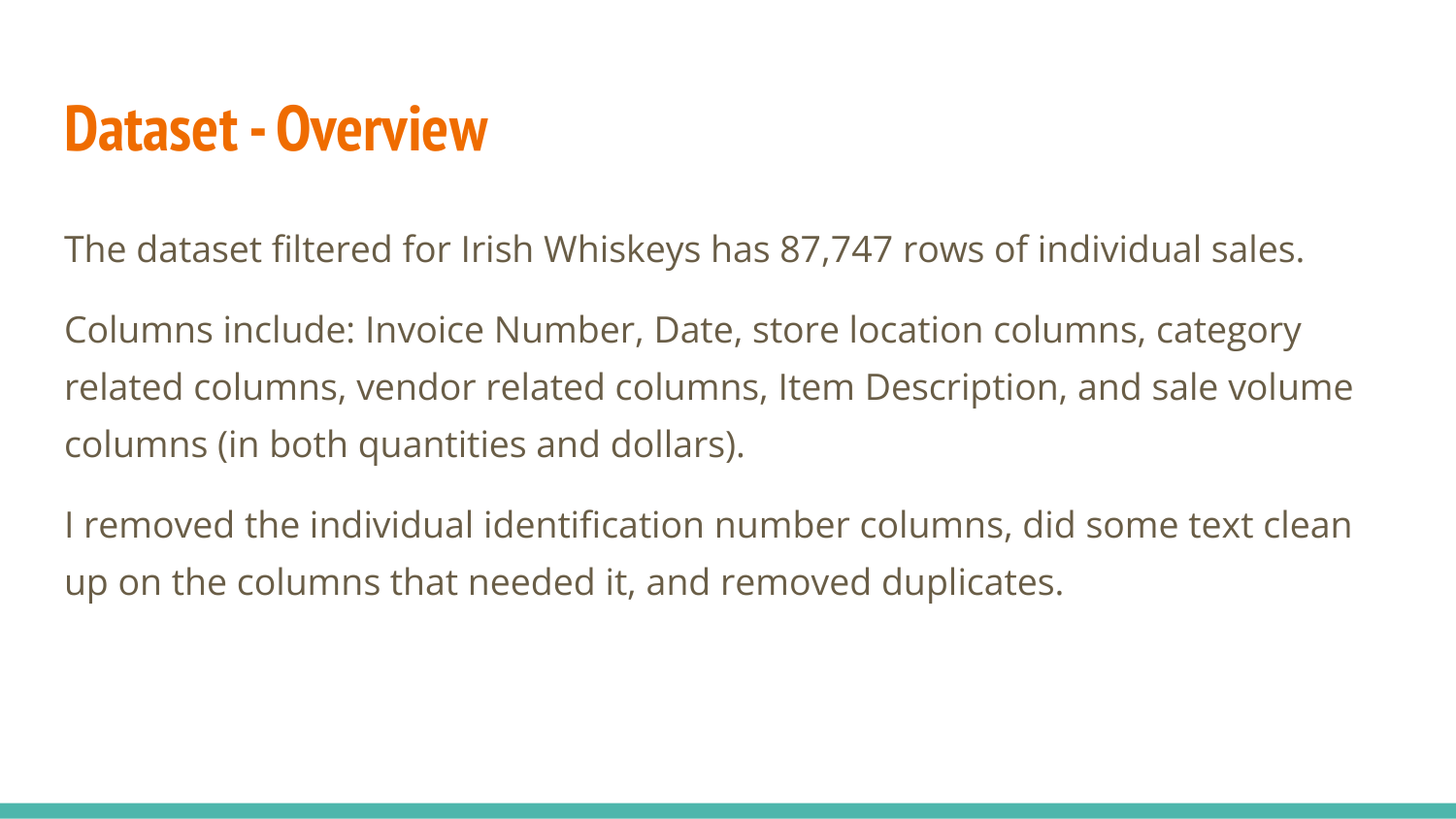

# Dataset - Overview
The dataset filtered for Irish Whiskeys has 87,747 rows of individual sales.
Columns include: Invoice Number, Date, store location columns, category related columns, vendor related columns, Item Description, and sale volume columns (in both quantities and dollars).
I removed the individual identification number columns, did some text clean up on the columns that needed it, and removed duplicates.